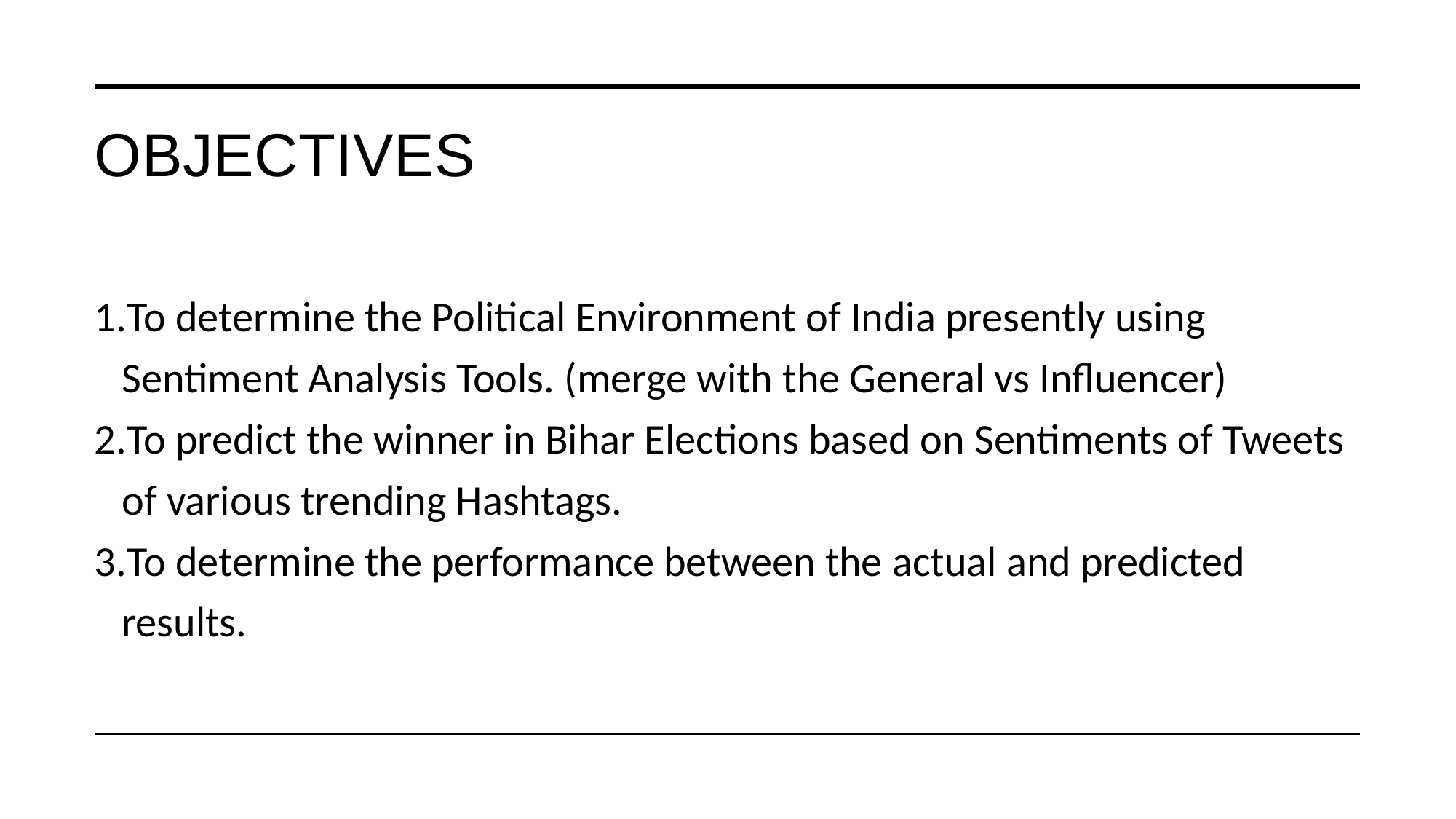

# objectives
To determine the Political Environment of India presently using Sentiment Analysis Tools. (merge with the General vs Influencer)
To predict the winner in Bihar Elections based on Sentiments of Tweets of various trending Hashtags.
To determine the performance between the actual and predicted results.